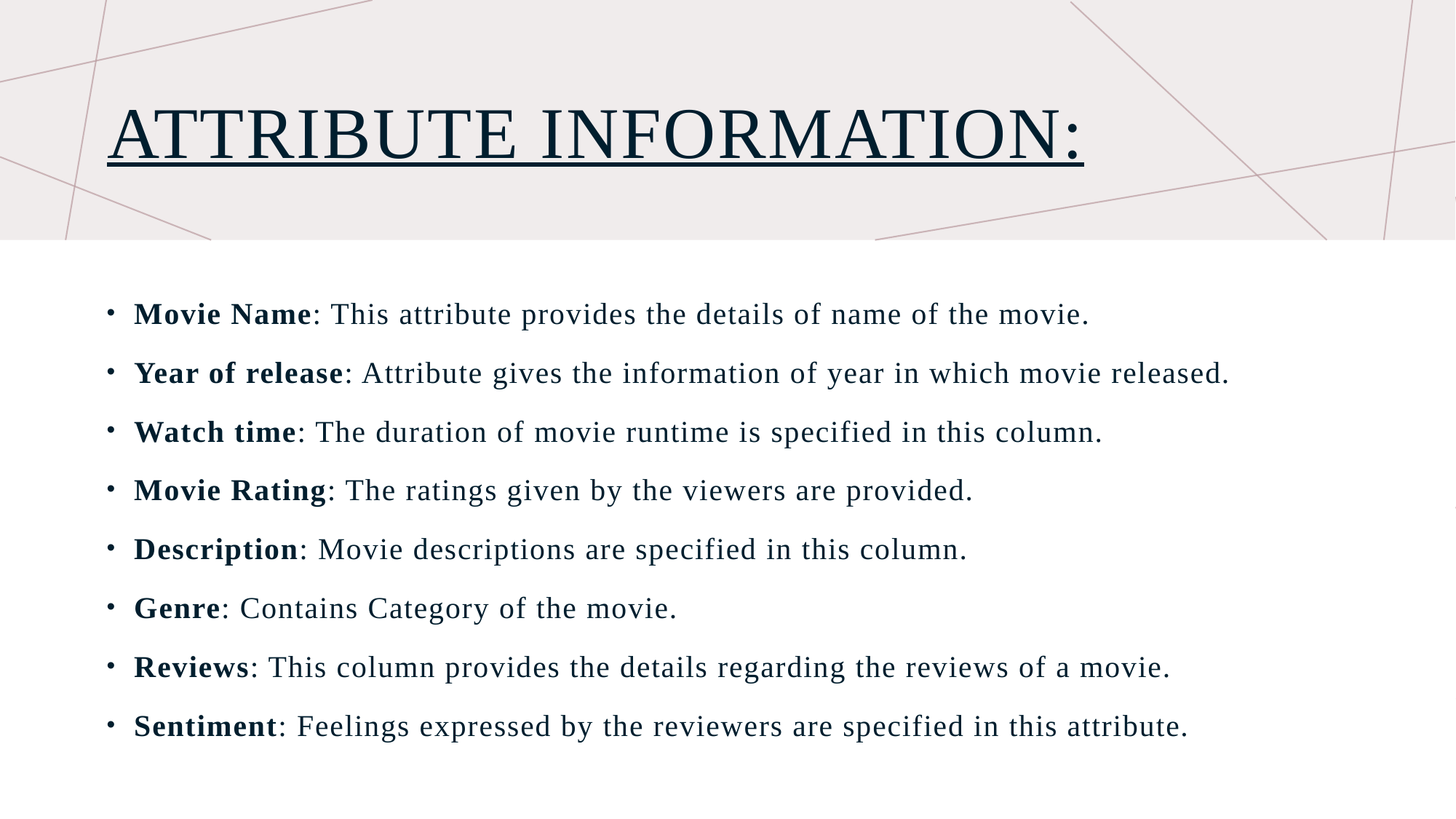

# ATTRIBUTE INFORMATION:

Movie Name: This attribute provides the details of name of the movie.
Year of release: Attribute gives the information of year in which movie released.
Watch time: The duration of movie runtime is specified in this column.
Movie Rating: The ratings given by the viewers are provided.
Description: Movie descriptions are specified in this column.
Genre: Contains Category of the movie.
Reviews: This column provides the details regarding the reviews of a movie.
Sentiment: Feelings expressed by the reviewers are specified in this attribute.